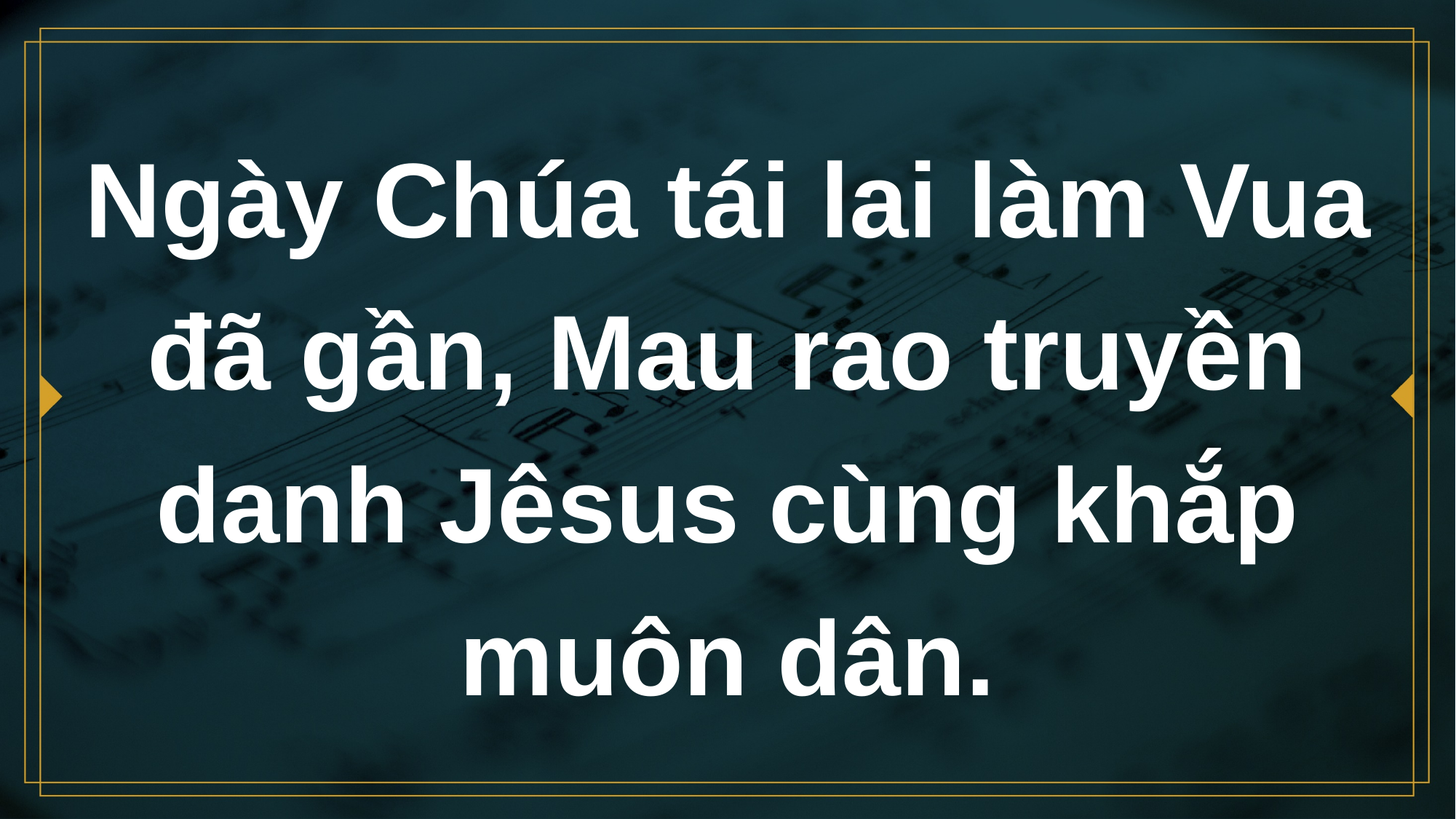

# Ngày Chúa tái lai làm Vua đã gần, Mau rao truyền danh Jêsus cùng khắp muôn dân.